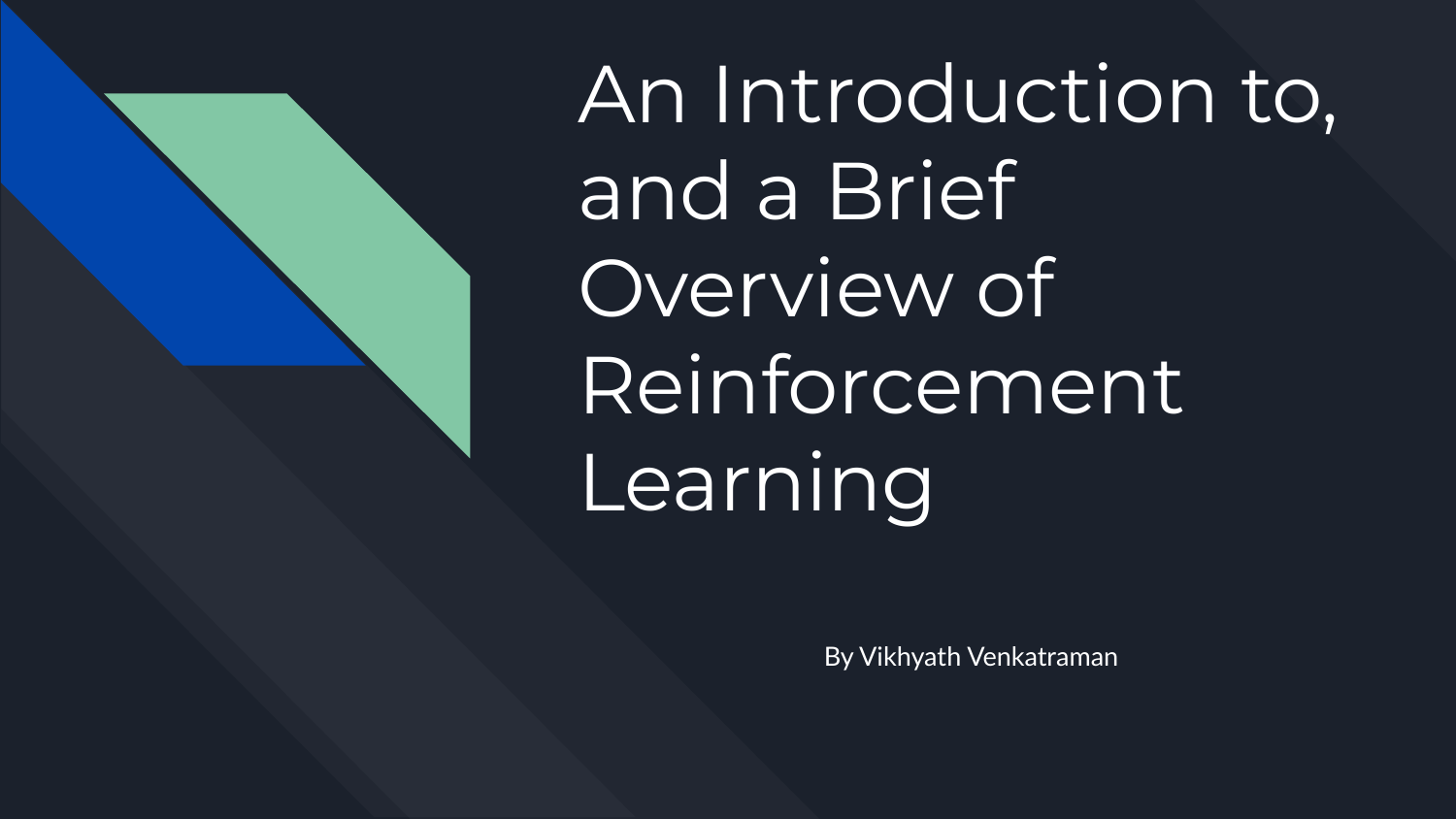

# An Introduction to, and a Brief Overview of Reinforcement Learning
By Vikhyath Venkatraman